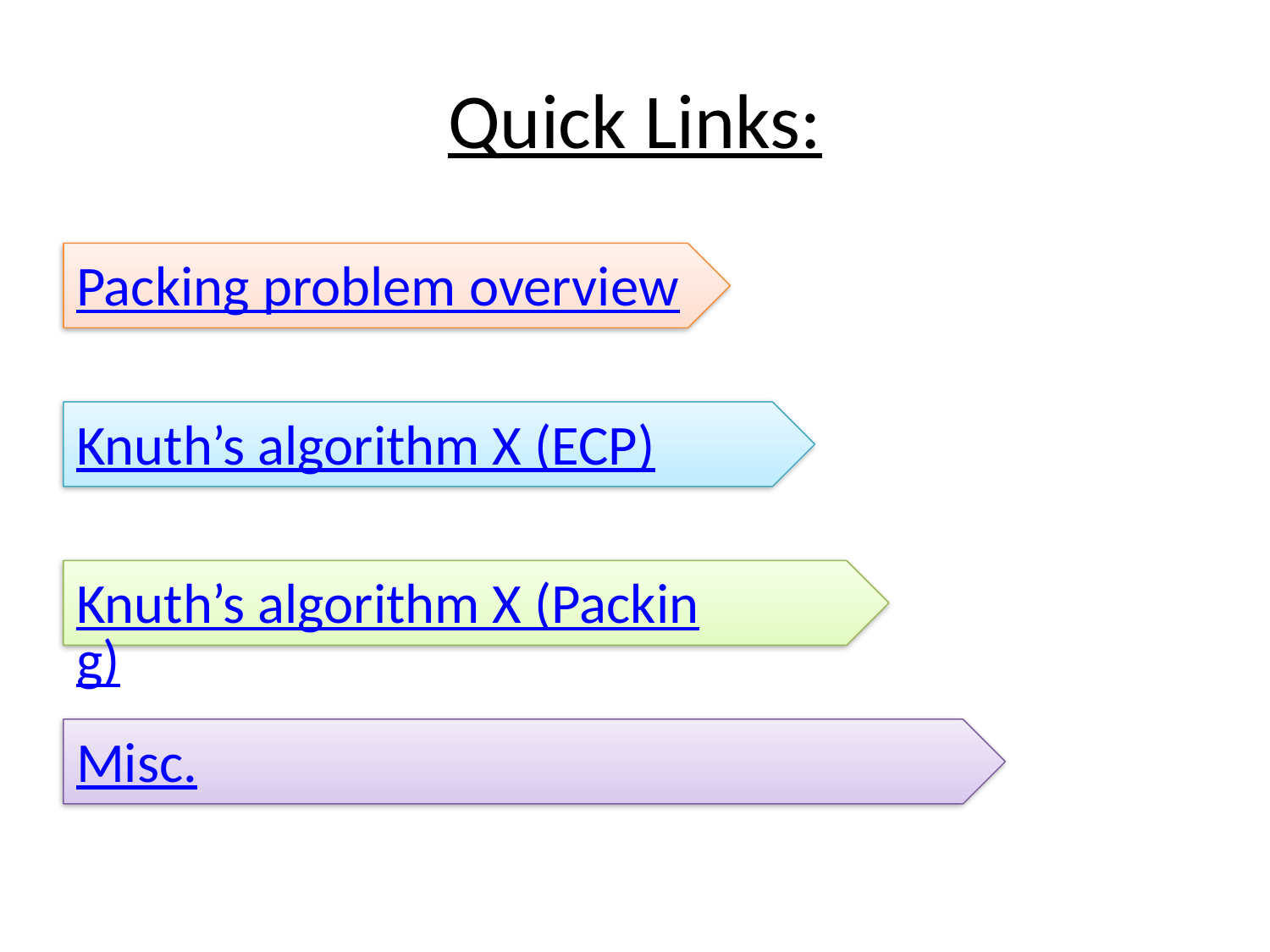

# Quick Links:

Packing problem overview

Knuth’s algorithm X (ECP)

Knuth’s algorithm X (Packing)

Misc.